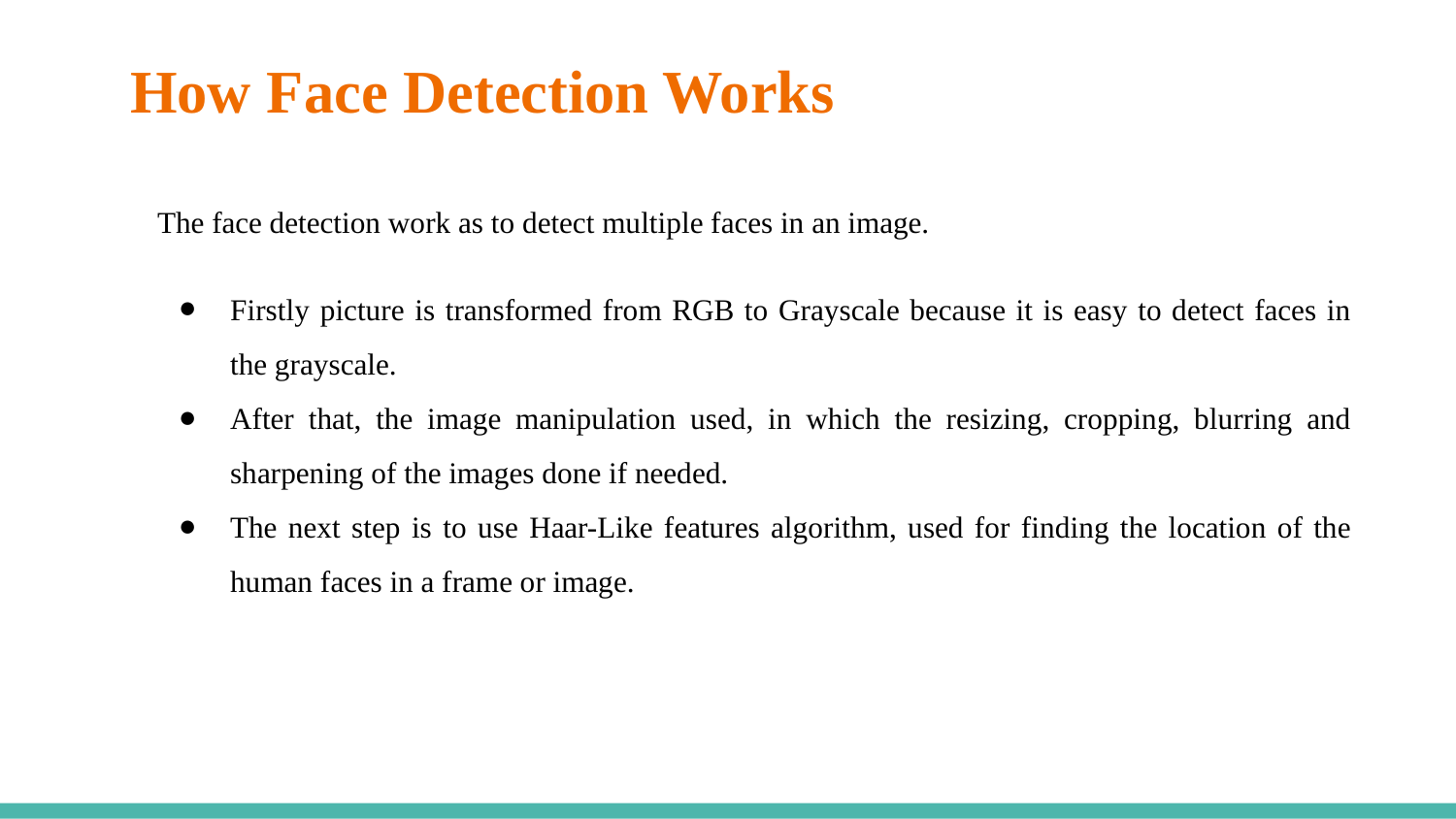

# How Face Detection Works
The face detection work as to detect multiple faces in an image.
Firstly picture is transformed from RGB to Grayscale because it is easy to detect faces in the grayscale.
After that, the image manipulation used, in which the resizing, cropping, blurring and sharpening of the images done if needed.
The next step is to use Haar-Like features algorithm, used for finding the location of the human faces in a frame or image.